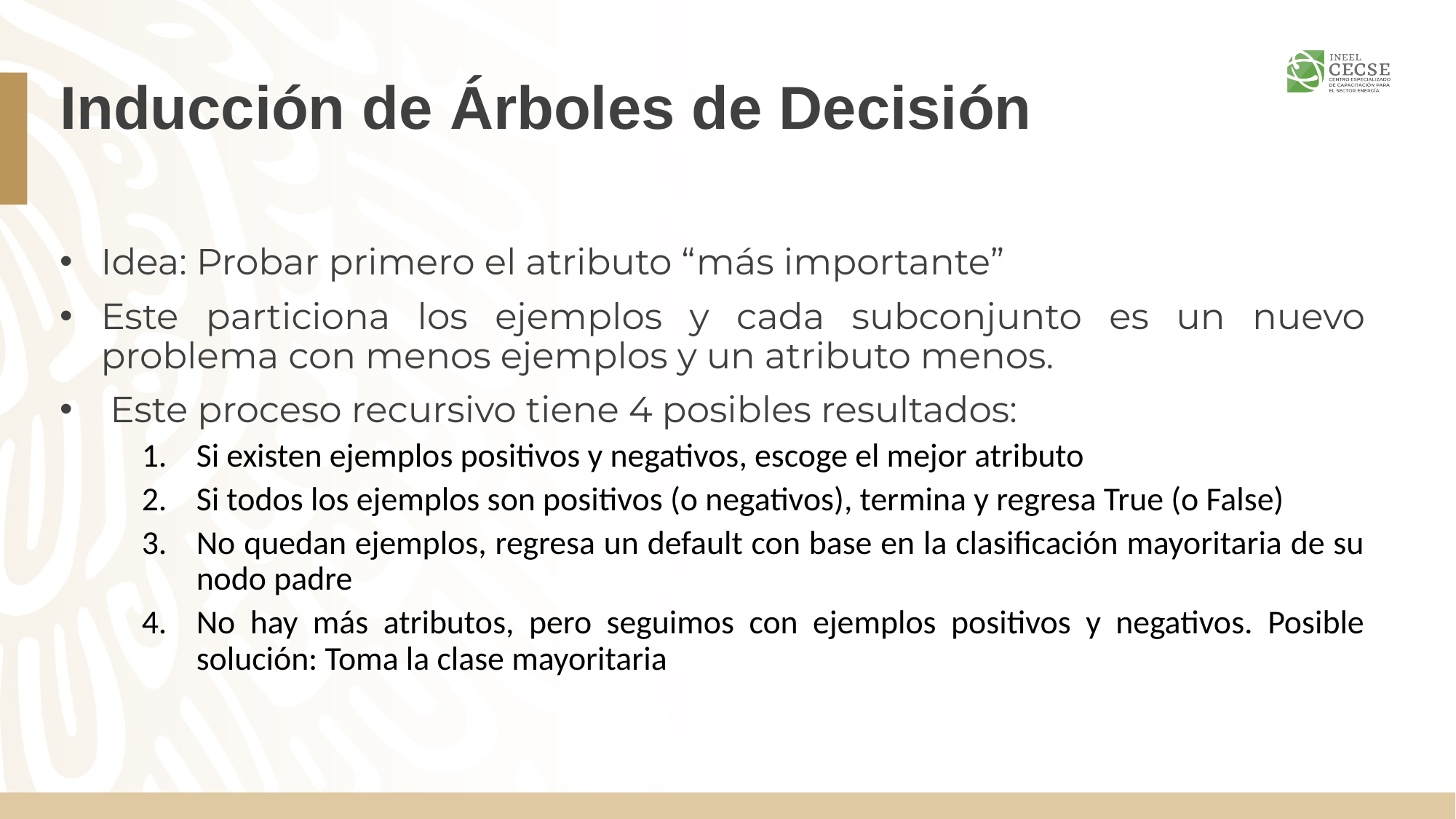

# Inducción de Árboles de Decisión
Idea: Probar primero el atributo “más importante”
Este particiona los ejemplos y cada subconjunto es un nuevo problema con menos ejemplos y un atributo menos.
 Este proceso recursivo tiene 4 posibles resultados:
Si existen ejemplos positivos y negativos, escoge el mejor atributo
Si todos los ejemplos son positivos (o negativos), termina y regresa True (o False)
No quedan ejemplos, regresa un default con base en la clasificación mayoritaria de su nodo padre
No hay más atributos, pero seguimos con ejemplos positivos y negativos. Posible solución: Toma la clase mayoritaria